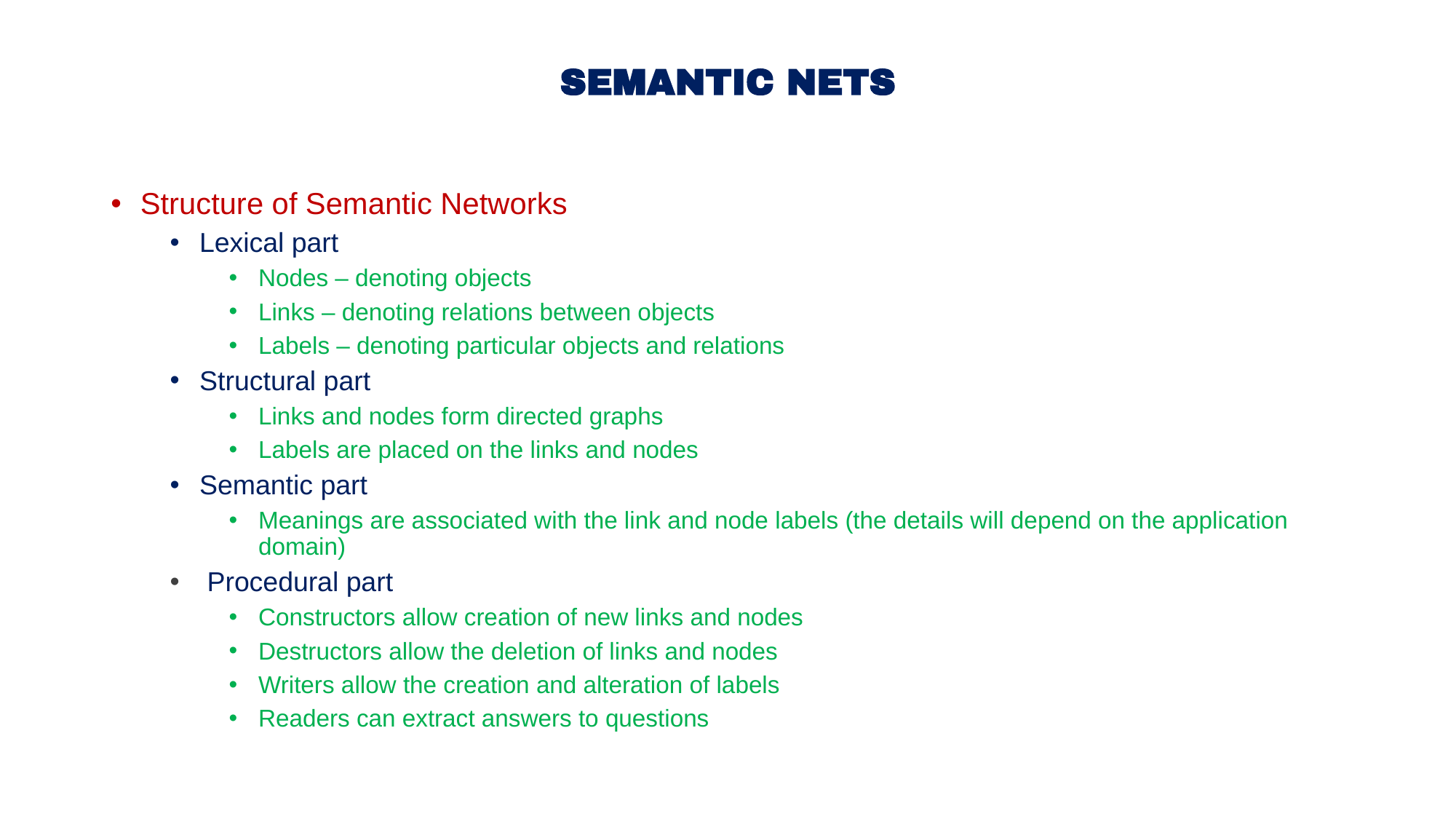

# SEMANTIC NETS
Structure of Semantic Networks
Lexical part
Nodes – denoting objects
Links – denoting relations between objects
Labels – denoting particular objects and relations
Structural part
Links and nodes form directed graphs
Labels are placed on the links and nodes
Semantic part
Meanings are associated with the link and node labels (the details will depend on the application domain)
 Procedural part
Constructors allow creation of new links and nodes
Destructors allow the deletion of links and nodes
Writers allow the creation and alteration of labels
Readers can extract answers to questions